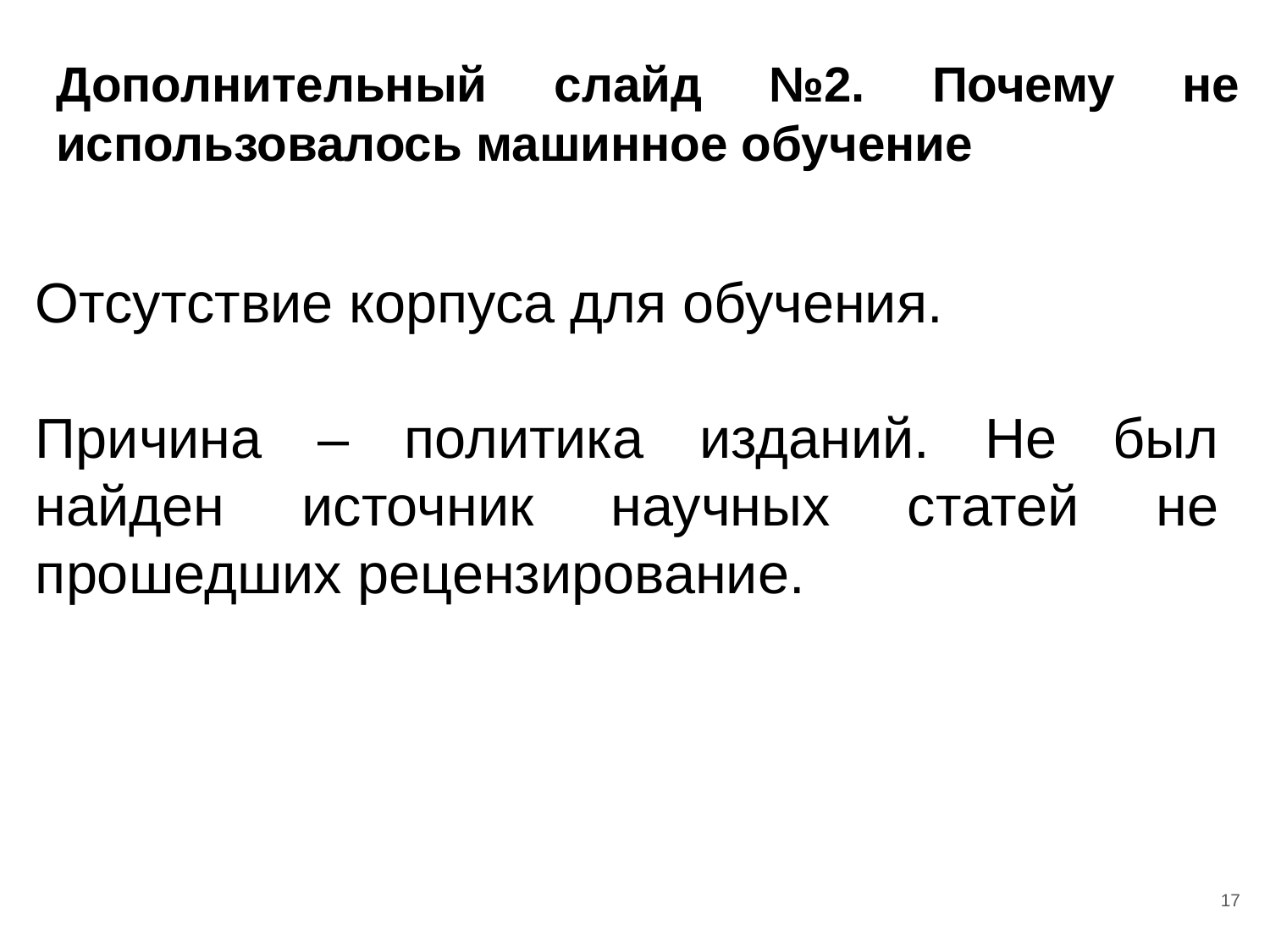

# Дополнительный слайд №2. Почему не использовалось машинное обучение
Отсутствие корпуса для обучения.

Причина – политика изданий. Не был найден источник научных статей не прошедших рецензирование.
17